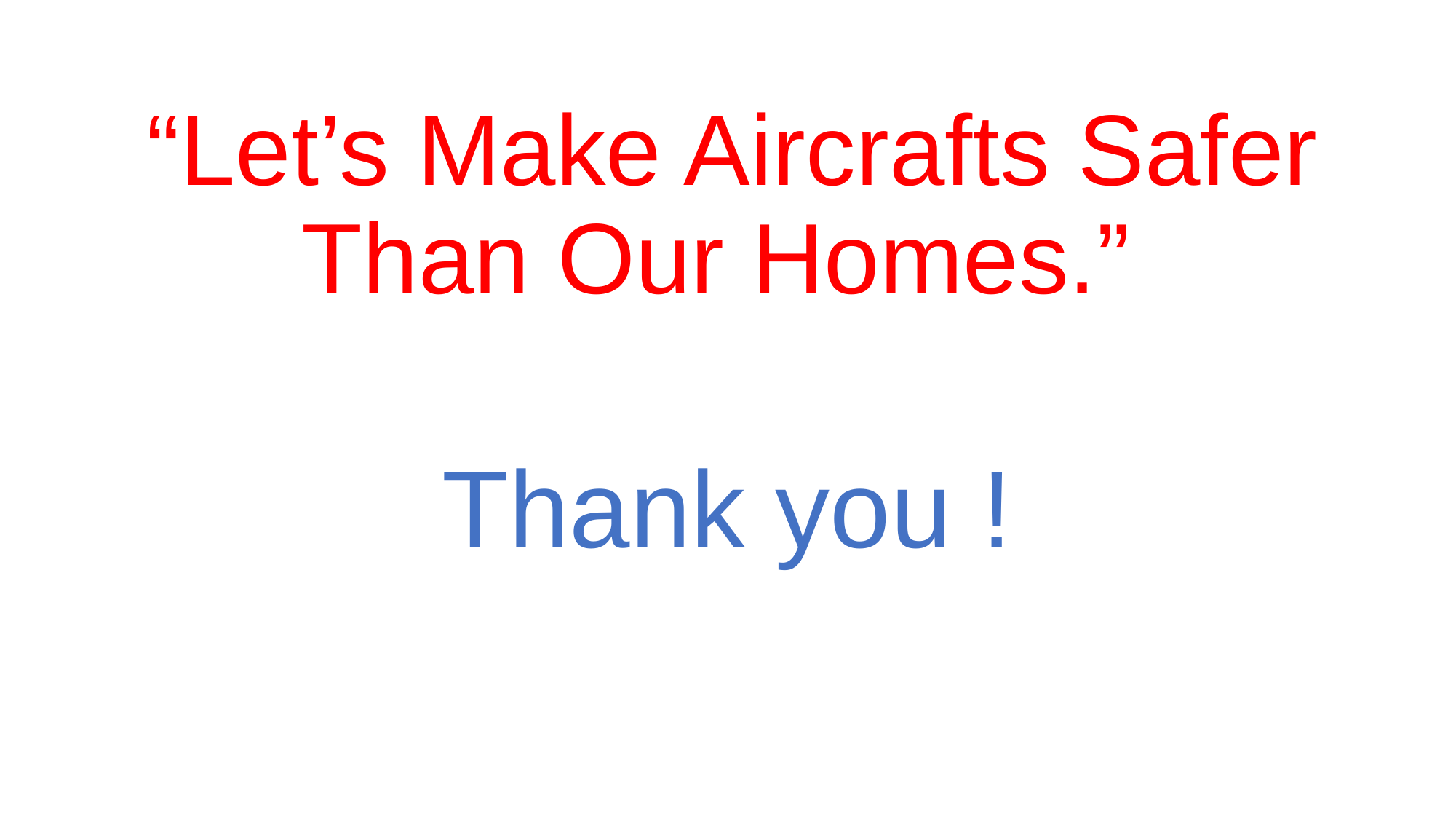

“Let’s Make Aircrafts Safer Than Our Homes.”

Thank you !